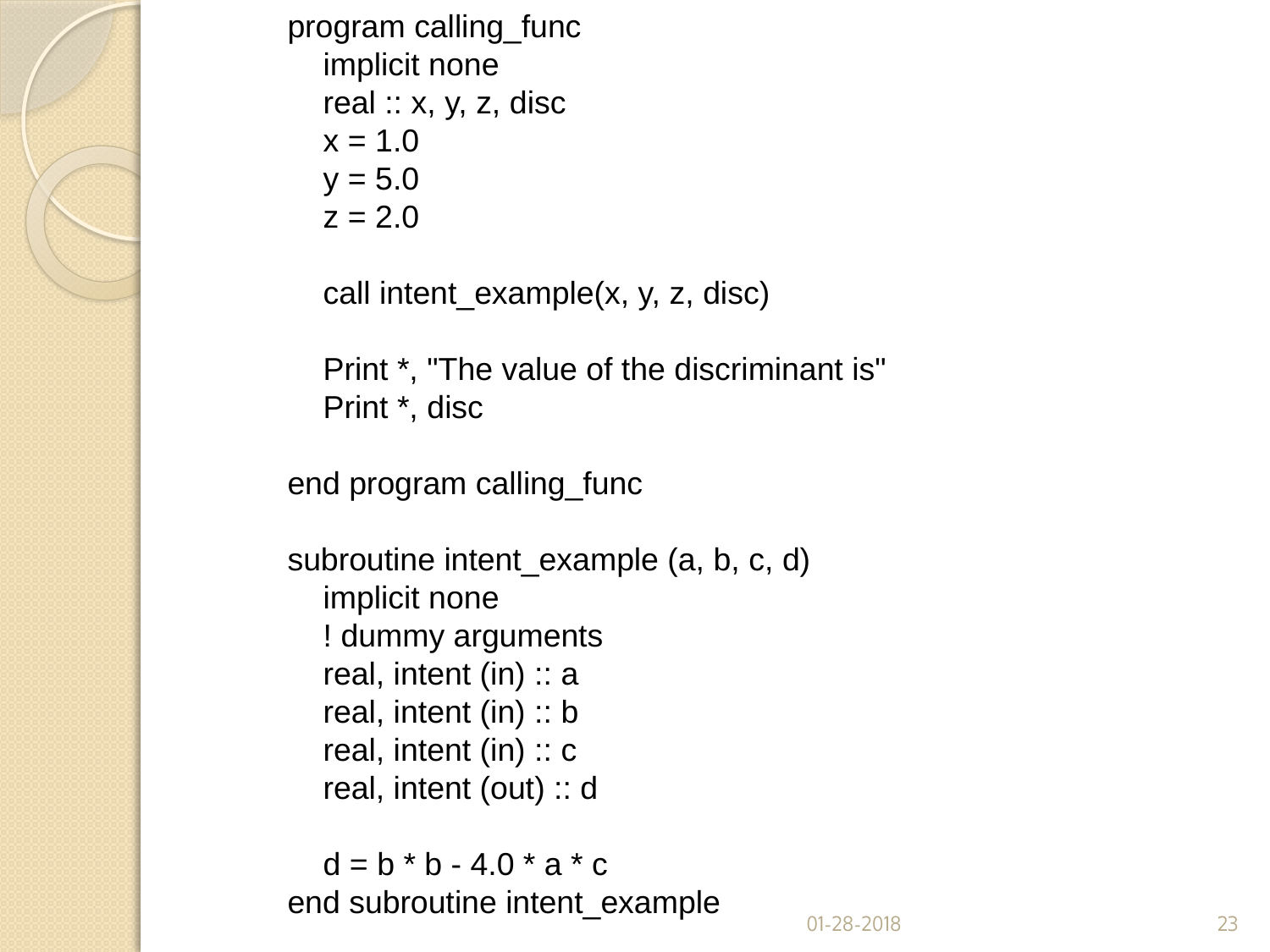

program calling_func
    implicit none
    real :: x, y, z, disc
    x = 1.0
    y = 5.0
    z = 2.0

    call intent_example(x, y, z, disc)

    Print *, "The value of the discriminant is"
    Print *, disc

end program calling_func

subroutine intent_example (a, b, c, d)
    implicit none
    ! dummy arguments
    real, intent (in) :: a
    real, intent (in) :: b
    real, intent (in) :: c
    real, intent (out) :: d

    d = b * b - 4.0 * a * c
end subroutine intent_example
01-28-2018
23